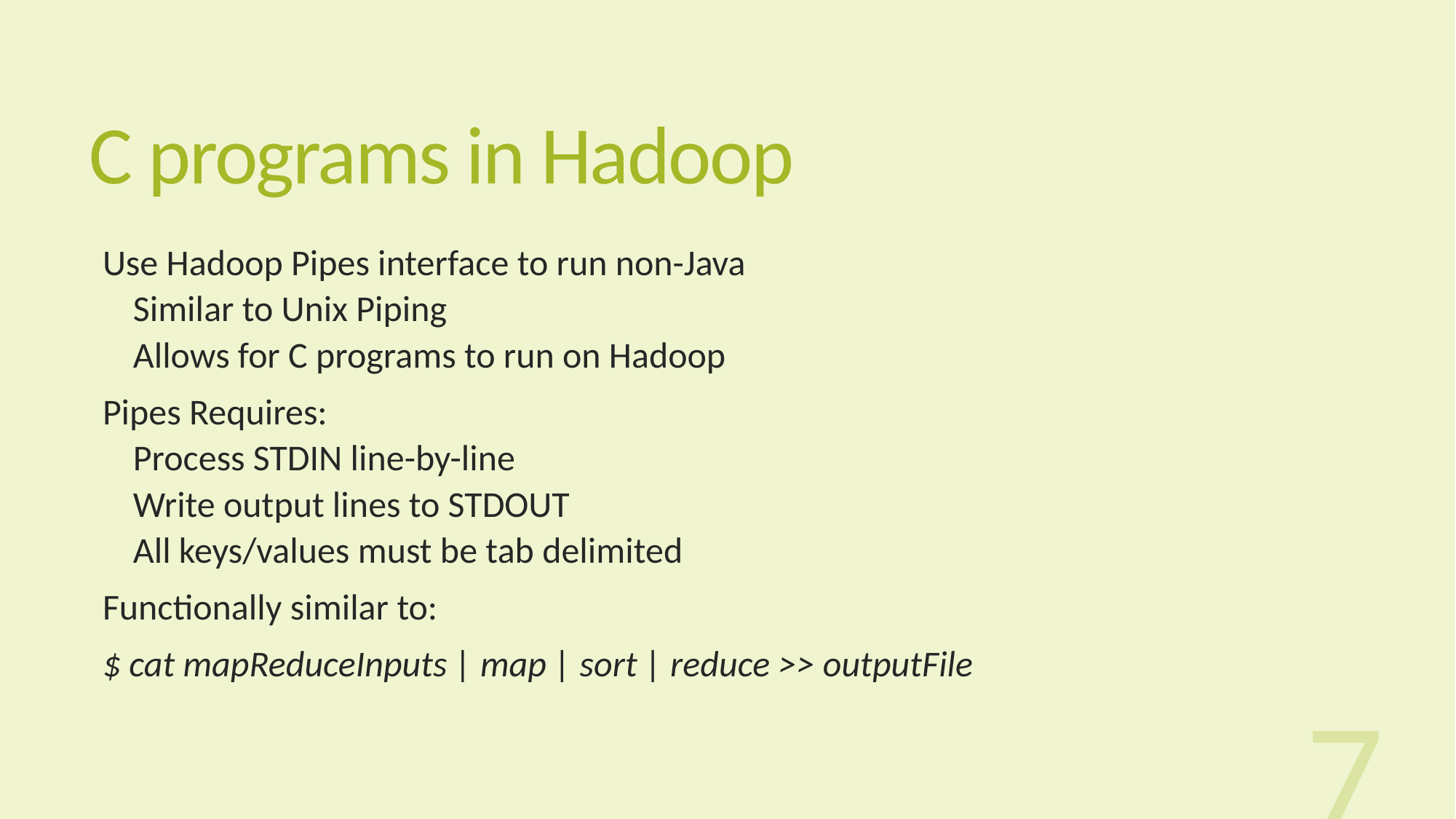

# C programs in Hadoop
Use Hadoop Pipes interface to run non-Java
Similar to Unix Piping
Allows for C programs to run on Hadoop
Pipes Requires:
Process STDIN line-by-line
Write output lines to STDOUT
All keys/values must be tab delimited
Functionally similar to:
$ cat mapReduceInputs | map | sort | reduce >> outputFile
7